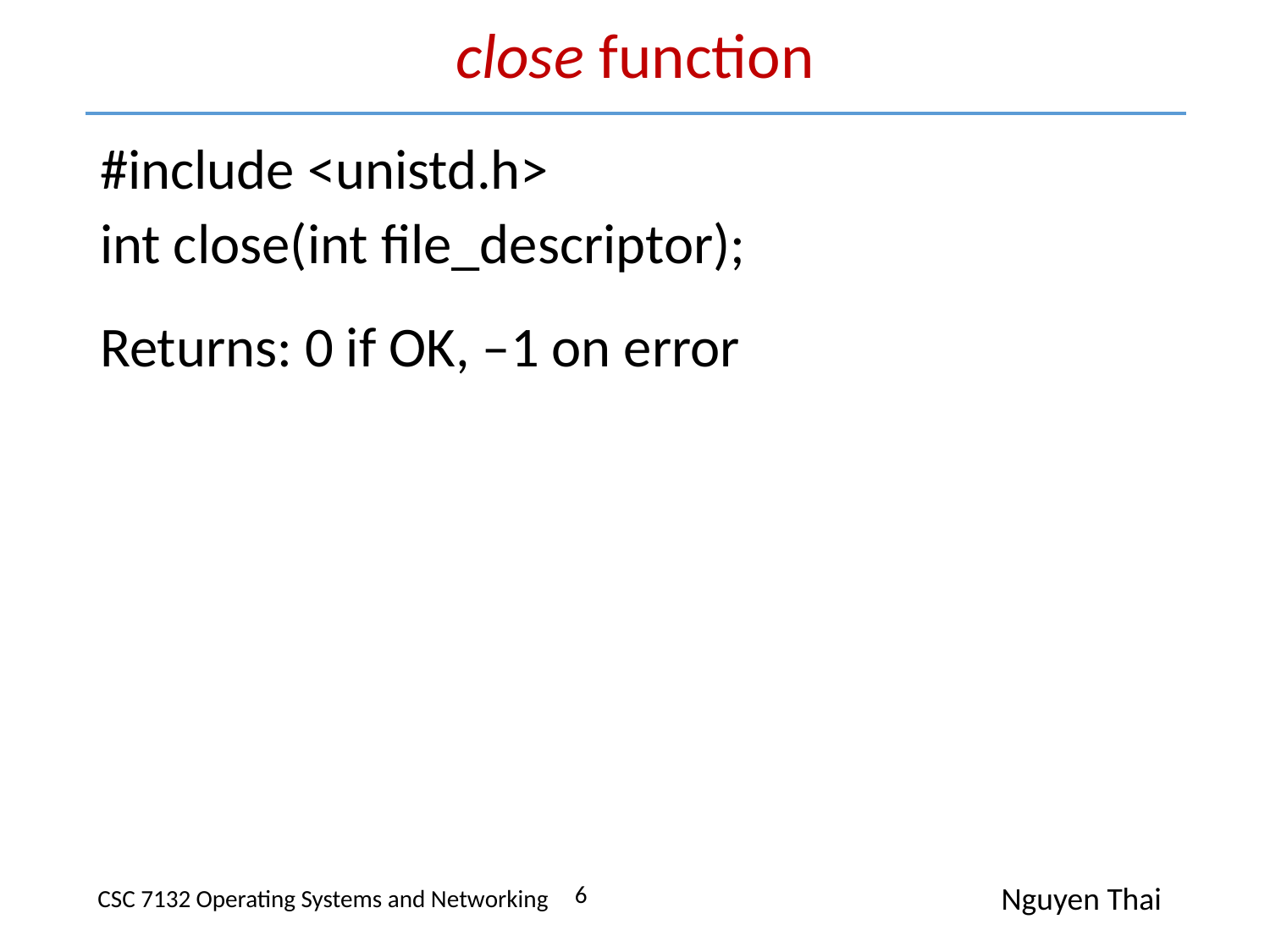

# close function
#include <unistd.h>
int close(int file_descriptor);
Returns: 0 if OK, –1 on error